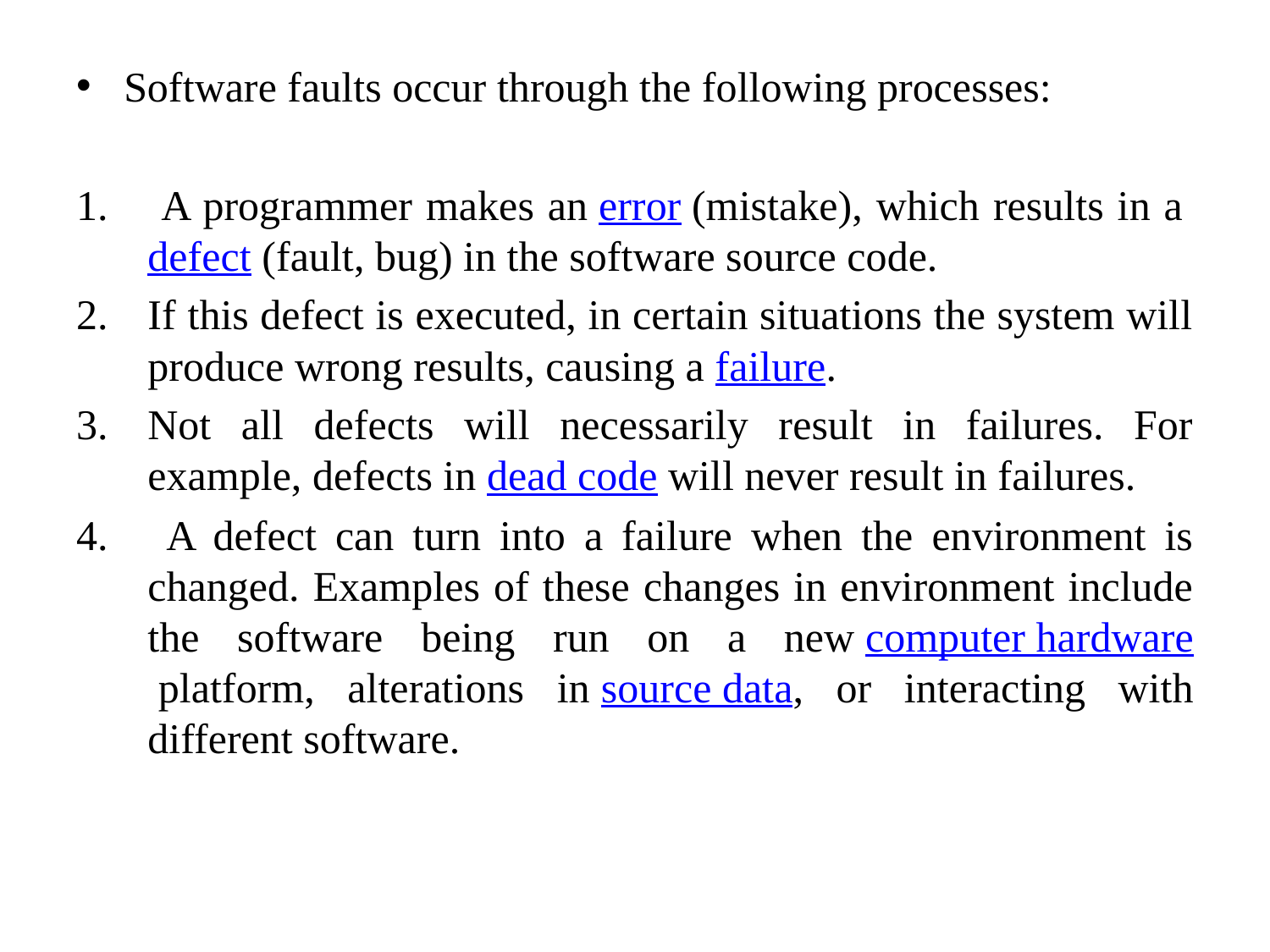

Software faults occur through the following processes:

 A programmer makes an error (mistake), which results in a defect (fault, bug) in the software source code.
If this defect is executed, in certain situations the system will produce wrong results, causing a failure.
Not all defects will necessarily result in failures. For example, defects in dead code will never result in failures.
 A defect can turn into a failure when the environment is changed. Examples of these changes in environment include the software being run on a new computer hardware platform, alterations in source data, or interacting with different software.